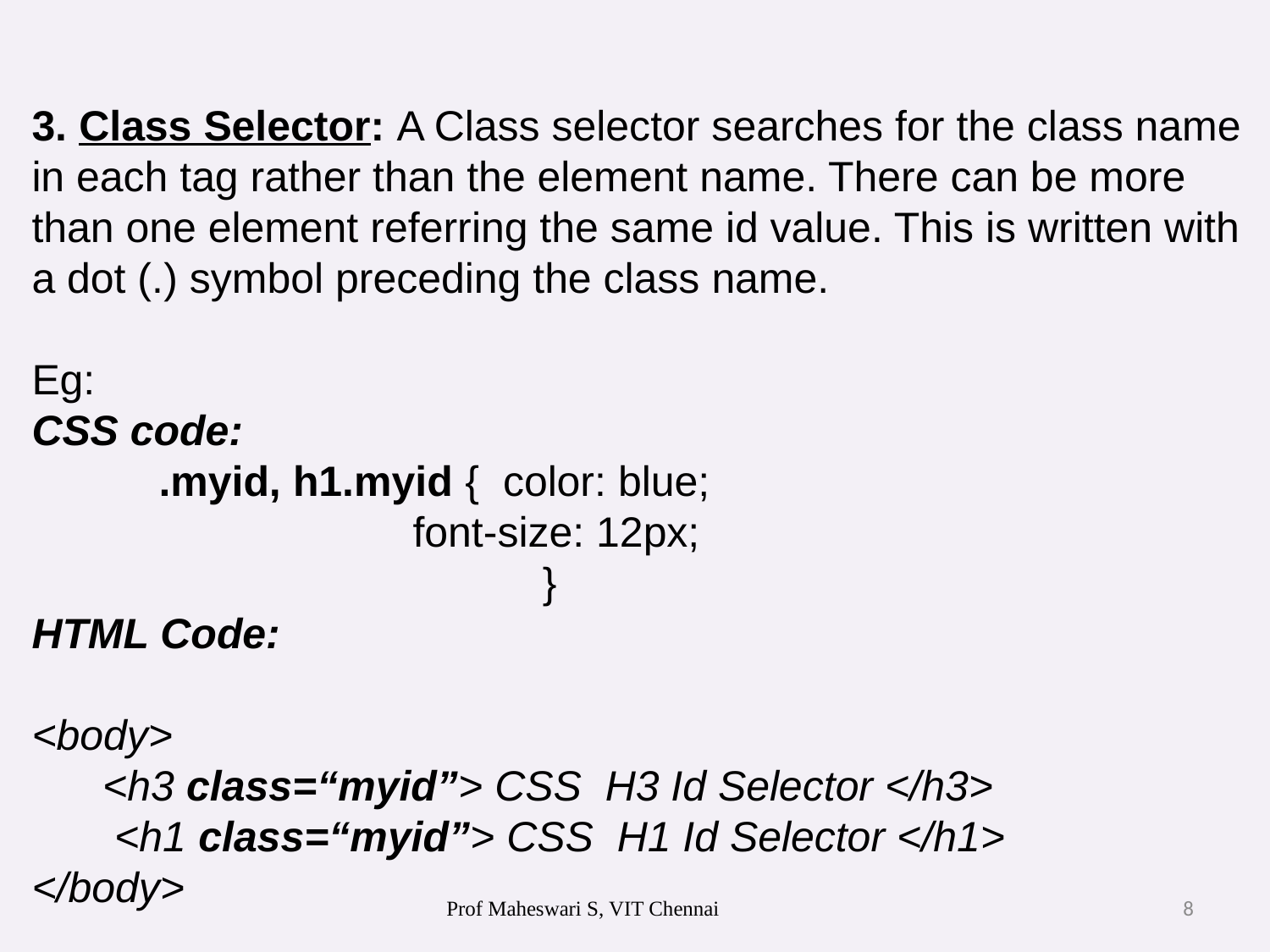

# 3. Class Selector: A Class selector searches for the class name in each tag rather than the element name. There can be more than one element referring the same id value. This is written with a dot (.) symbol preceding the class name. Eg: CSS code: .myid, h1.myid {  color: blue; font-size: 12px; } HTML Code: <body> <h3 class=“myid”> CSS  H3 Id Selector </h3> <h1 class=“myid”> CSS  H1 Id Selector </h1> </body>
Prof Maheswari S, VIT Chennai
8